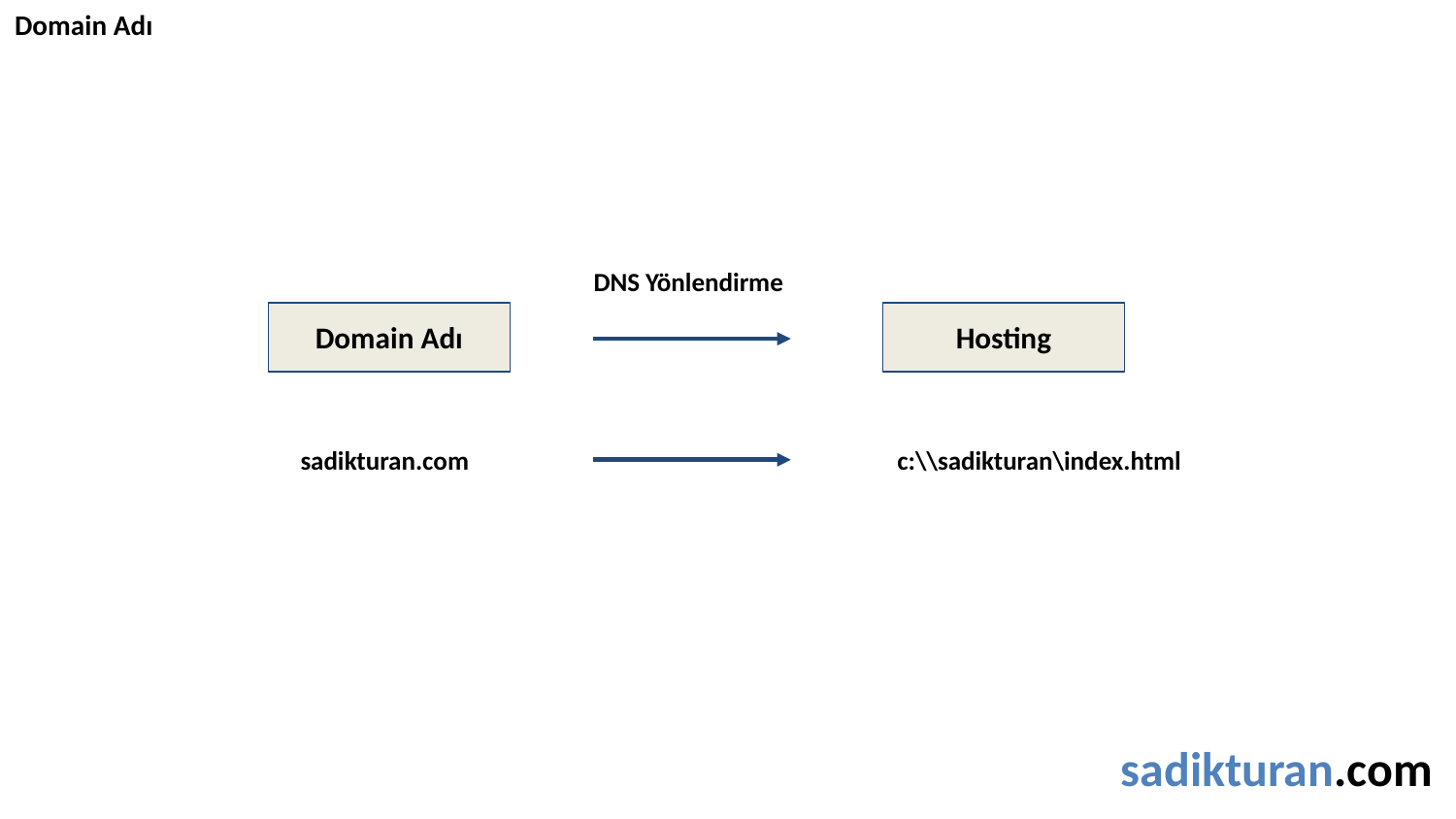

Domain Adı
DNS Yönlendirme
Domain Adı
Hosting
sadikturan.com
c:\\sadikturan\index.html
sadikturan.com